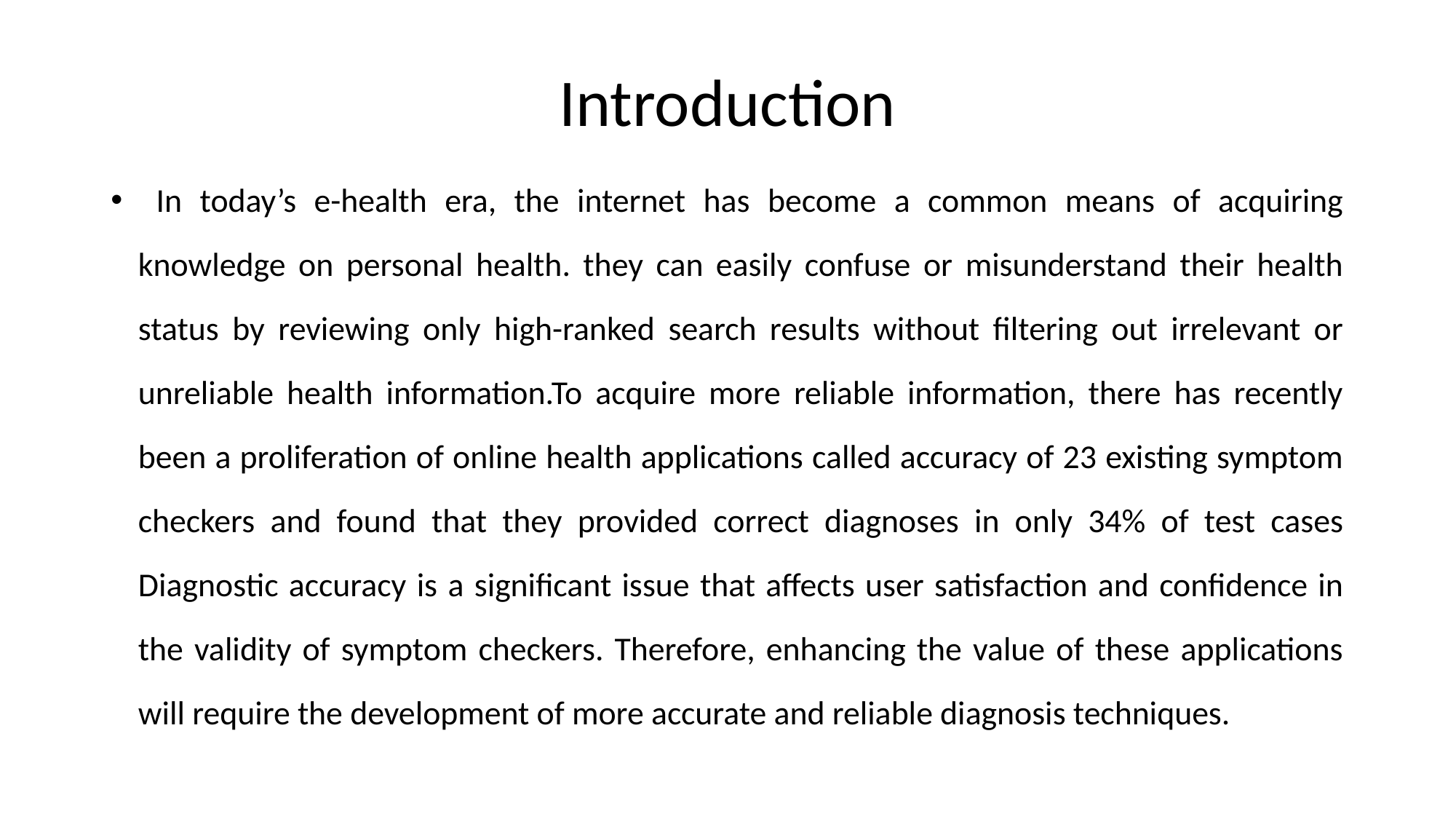

# Introduction
 In today’s e-health era, the internet has become a common means of acquiring knowledge on personal health. they can easily confuse or misunderstand their health status by reviewing only high-ranked search results without filtering out irrelevant or unreliable health information.To acquire more reliable information, there has recently been a proliferation of online health applications called accuracy of 23 existing symptom checkers and found that they provided correct diagnoses in only 34% of test cases Diagnostic accuracy is a significant issue that affects user satisfaction and confidence in the validity of symptom checkers. Therefore, enhancing the value of these applications will require the development of more accurate and reliable diagnosis techniques.